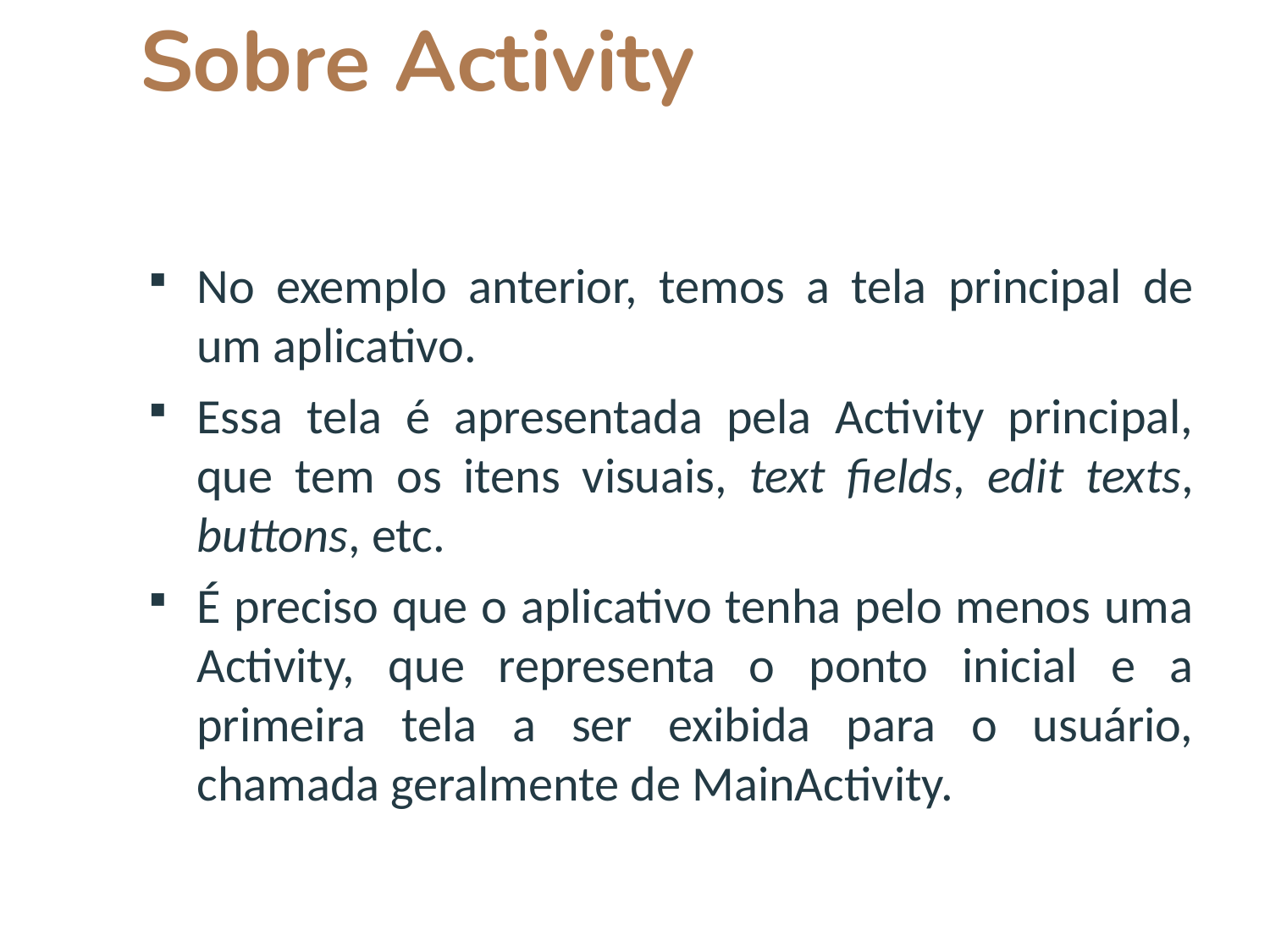

# Sobre Activity
No exemplo anterior, temos a tela principal de um aplicativo.
Essa tela é apresentada pela Activity principal, que tem os itens visuais, text fields, edit texts, buttons, etc.
É preciso que o aplicativo tenha pelo menos uma Activity, que representa o ponto inicial e a primeira tela a ser exibida para o usuário, chamada geralmente de MainActivity.